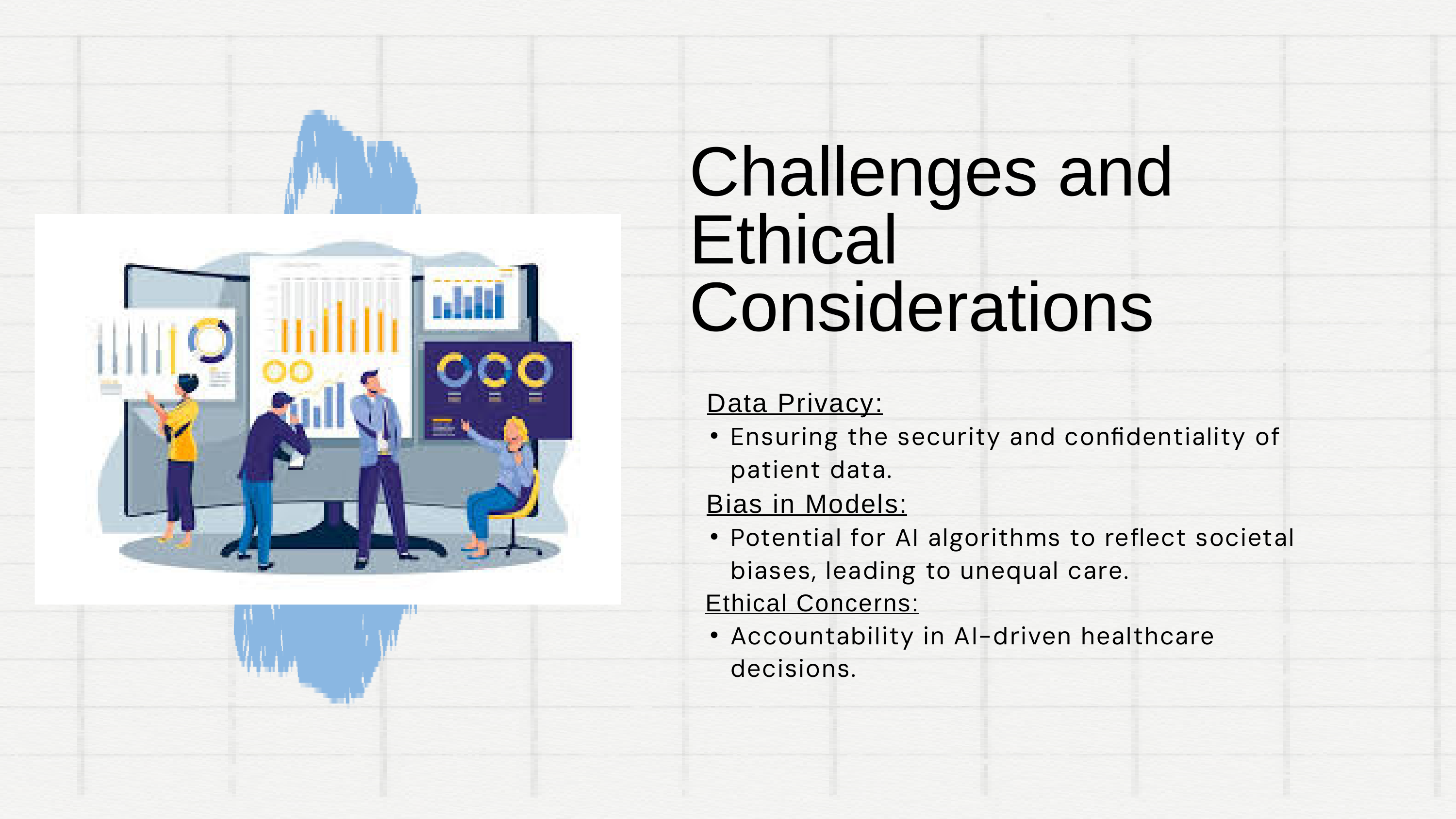

Challenges and Ethical Considerations

  Data Privacy:
Ensuring the security and confidentiality of patient data.
  Bias in Models:
Potential for AI algorithms to reflect societal biases, leading to unequal care.
  Ethical Concerns:
Accountability in AI-driven healthcare decisions.